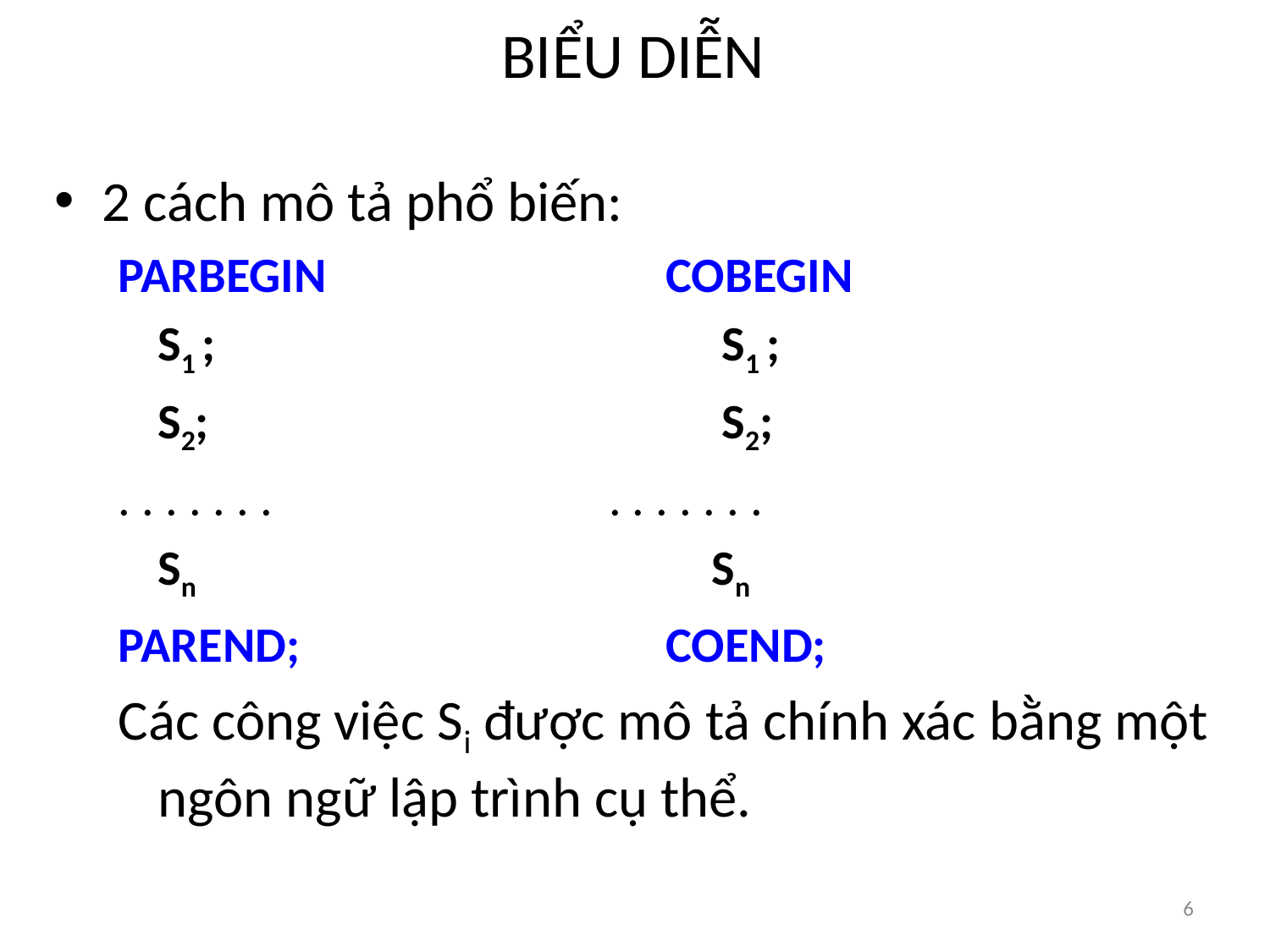

# BIỂU DIỄN
2 cách mô tả phổ biến:
PARBEGIN			COBEGIN
	S1 ;				     S1 ;
	S2; 				     S2;
. . . . . . .                              . . . . . . .
	Sn   				       Sn
PAREND;			COEND;
Các công việc Si được mô tả chính xác bằng một ngôn ngữ lập trình cụ thể.

6